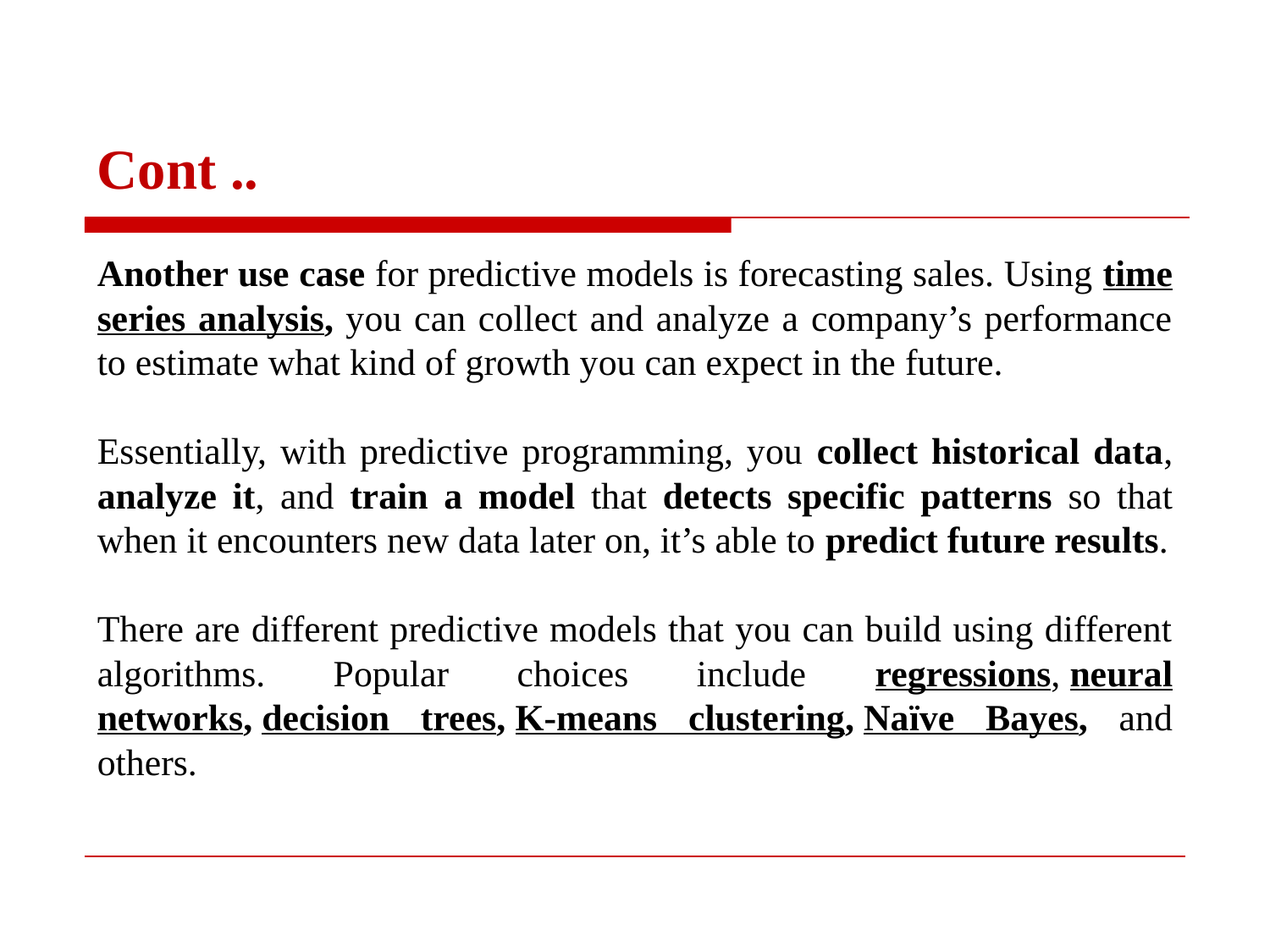

Cont ..
Another use case for predictive models is forecasting sales. Using time series analysis, you can collect and analyze a company’s performance to estimate what kind of growth you can expect in the future.

Essentially, with predictive programming, you collect historical data, analyze it, and train a model that detects specific patterns so that when it encounters new data later on, it’s able to predict future results.

There are different predictive models that you can build using different algorithms. Popular choices include regressions, neural networks, decision trees, K-means clustering, Naïve Bayes, and others.